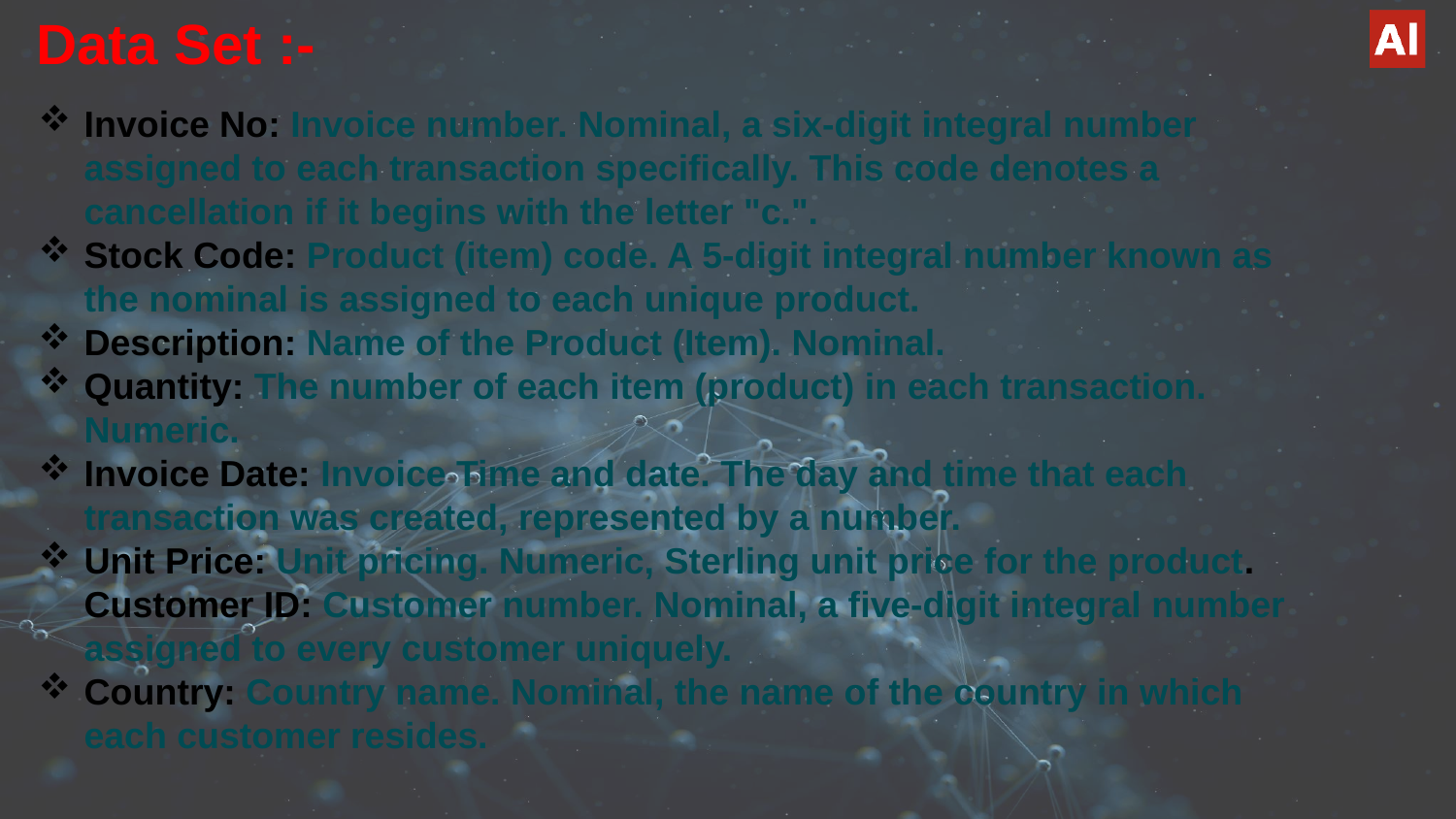

# Data Set :-
Invoice No: Invoice number. Nominal, a six-digit integral number assigned to each transaction specifically. This code denotes a cancellation if it begins with the letter "c.".
Stock Code: Product (item) code. A 5-digit integral number known as the nominal is assigned to each unique product.
Description: Name of the Product (Item). Nominal.
Quantity: The number of each item (product) in each transaction. Numeric.
Invoice Date: Invoice Time and date. The day and time that each transaction was created, represented by a number.
Unit Price: Unit pricing. Numeric, Sterling unit price for the product. Customer ID: Customer number. Nominal, a five-digit integral number assigned to every customer uniquely.
Country: Country name. Nominal, the name of the country in which each customer resides.